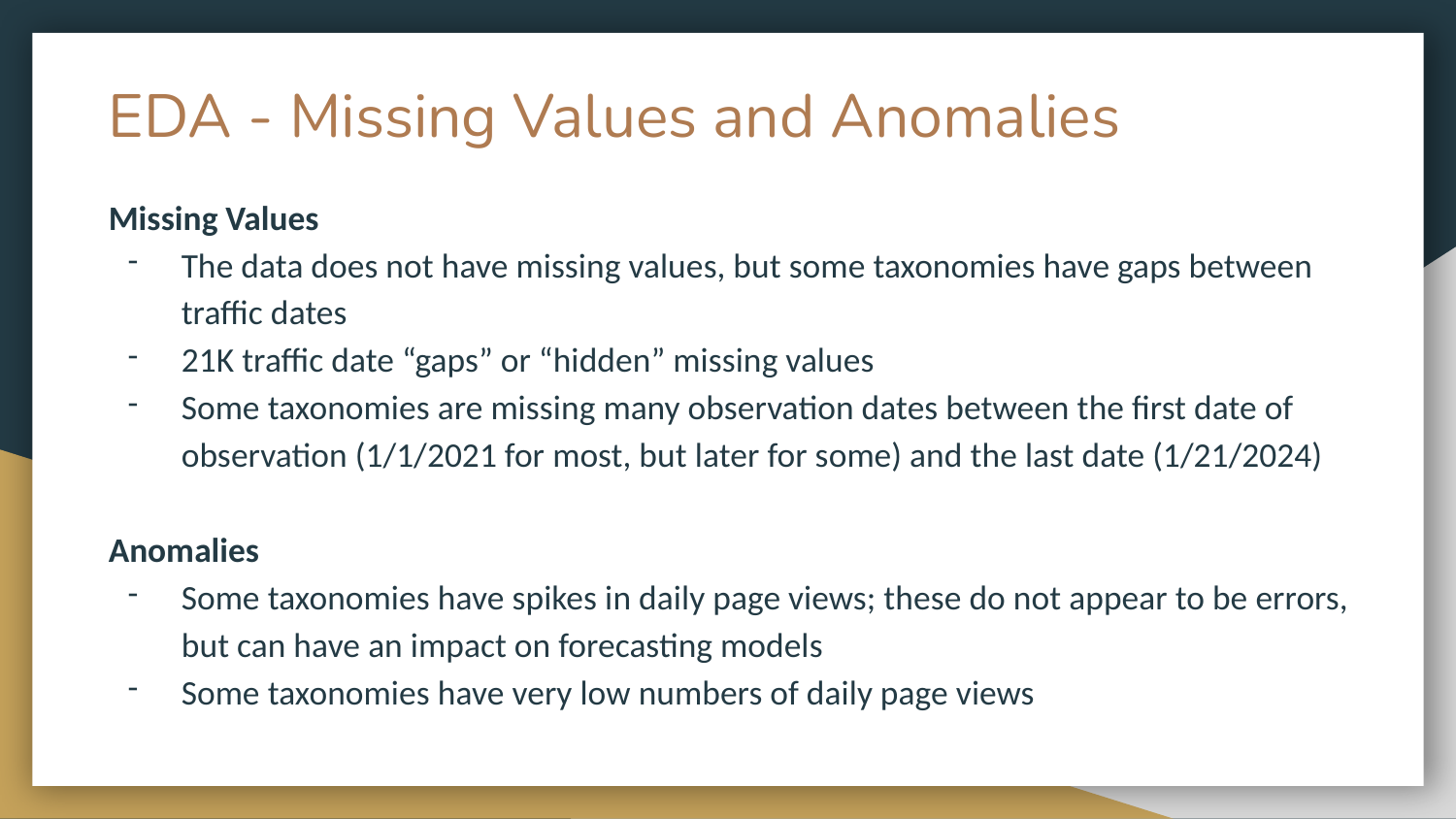

# EDA - Missing Values and Anomalies
Missing Values
The data does not have missing values, but some taxonomies have gaps between traffic dates
21K traffic date “gaps” or “hidden” missing values
Some taxonomies are missing many observation dates between the first date of observation (1/1/2021 for most, but later for some) and the last date (1/21/2024)

Anomalies
Some taxonomies have spikes in daily page views; these do not appear to be errors, but can have an impact on forecasting models
Some taxonomies have very low numbers of daily page views